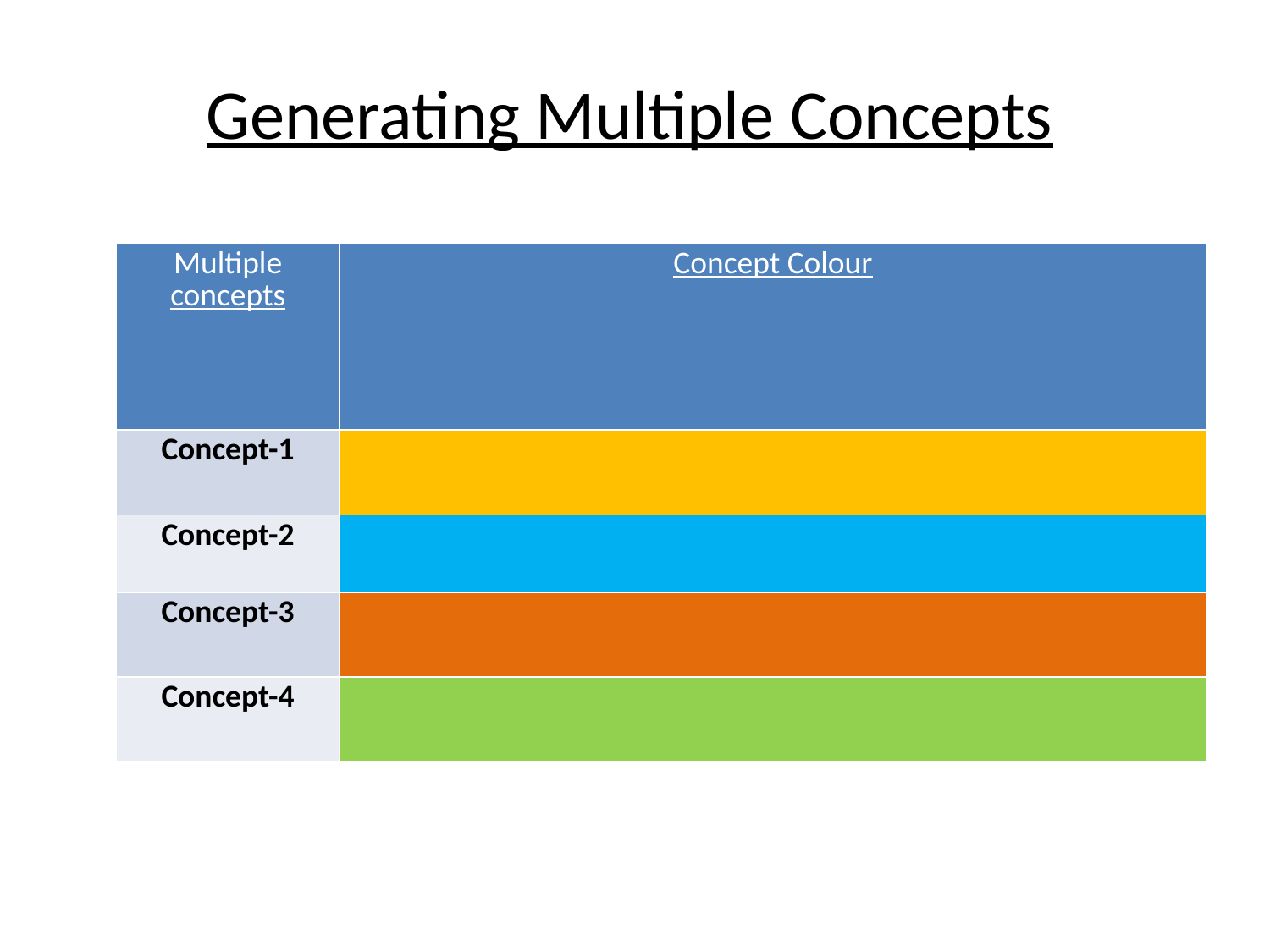

# Generating Multiple Concepts
| Multiple concepts | Concept Colour |
| --- | --- |
| Concept-1 |  |
| Concept-2 |  |
| Concept-3 |  |
| Concept-4 |  |